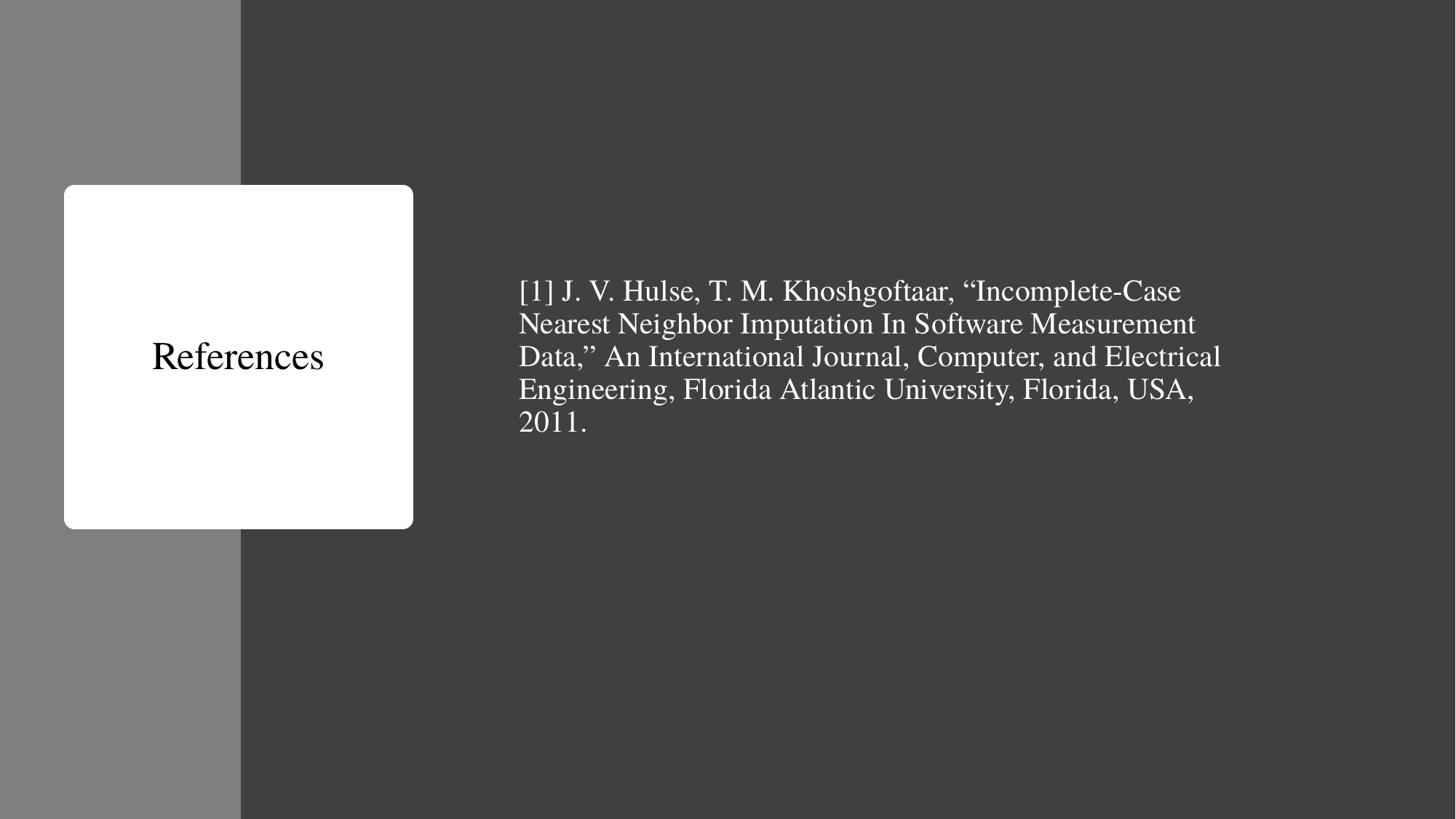

[1] J. V. Hulse, T. M. Khoshgoftaar, “Incomplete-Case Nearest Neighbor Imputation In Software Measurement Data,” An International Journal, Computer, and Electrical Engineering, Florida Atlantic University, Florida, USA, 2011.
# References